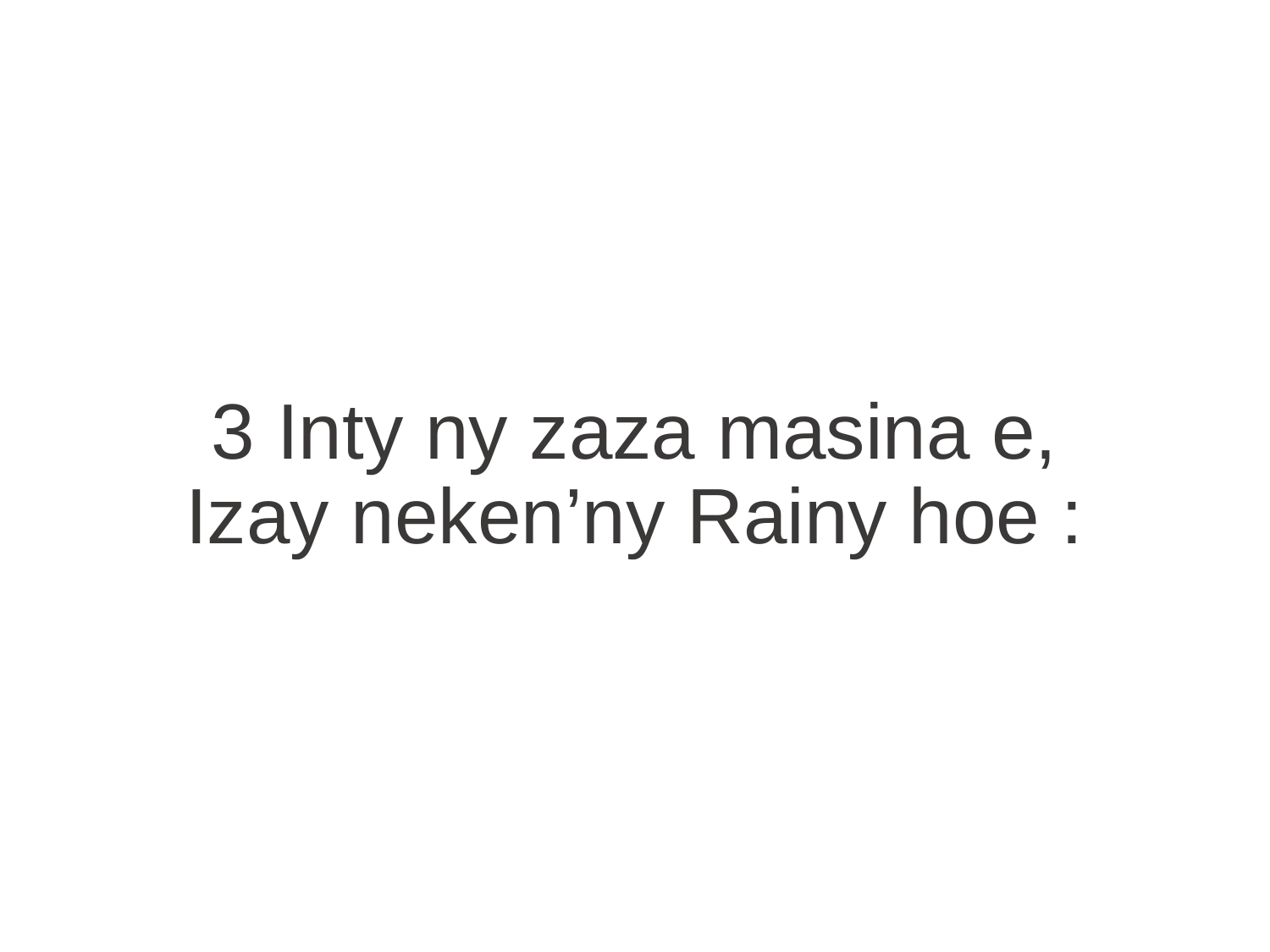

3 Inty ny zaza masina e,
Izay neken’ny Rainy hoe :